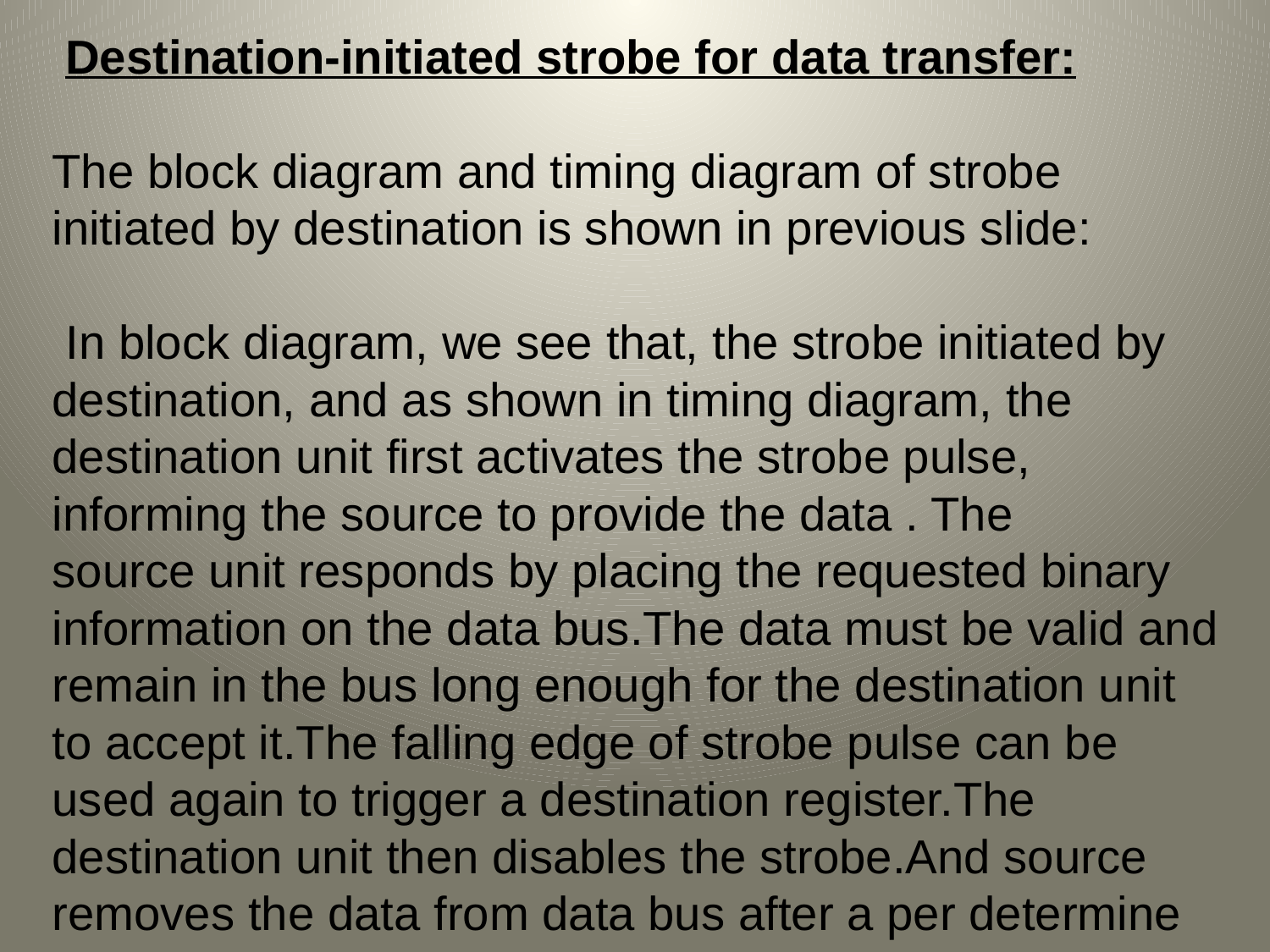

Destination-initiated strobe for data transfer:

The block diagram and timing diagram of strobe initiated by destination is shown in previous slide:
 In block diagram, we see that, the strobe initiated by destination, and as shown in timing diagram, the destination unit first activates the strobe pulse, informing the source to provide the data . The source unit responds by placing the requested binary information on the data bus.The data must be valid and remain in the bus long enough for the destination unit to accept it.The falling edge of strobe pulse can be used again to trigger a destination register.The destination unit then disables the strobe.And source removes the data from data bus after a per determine time interval.